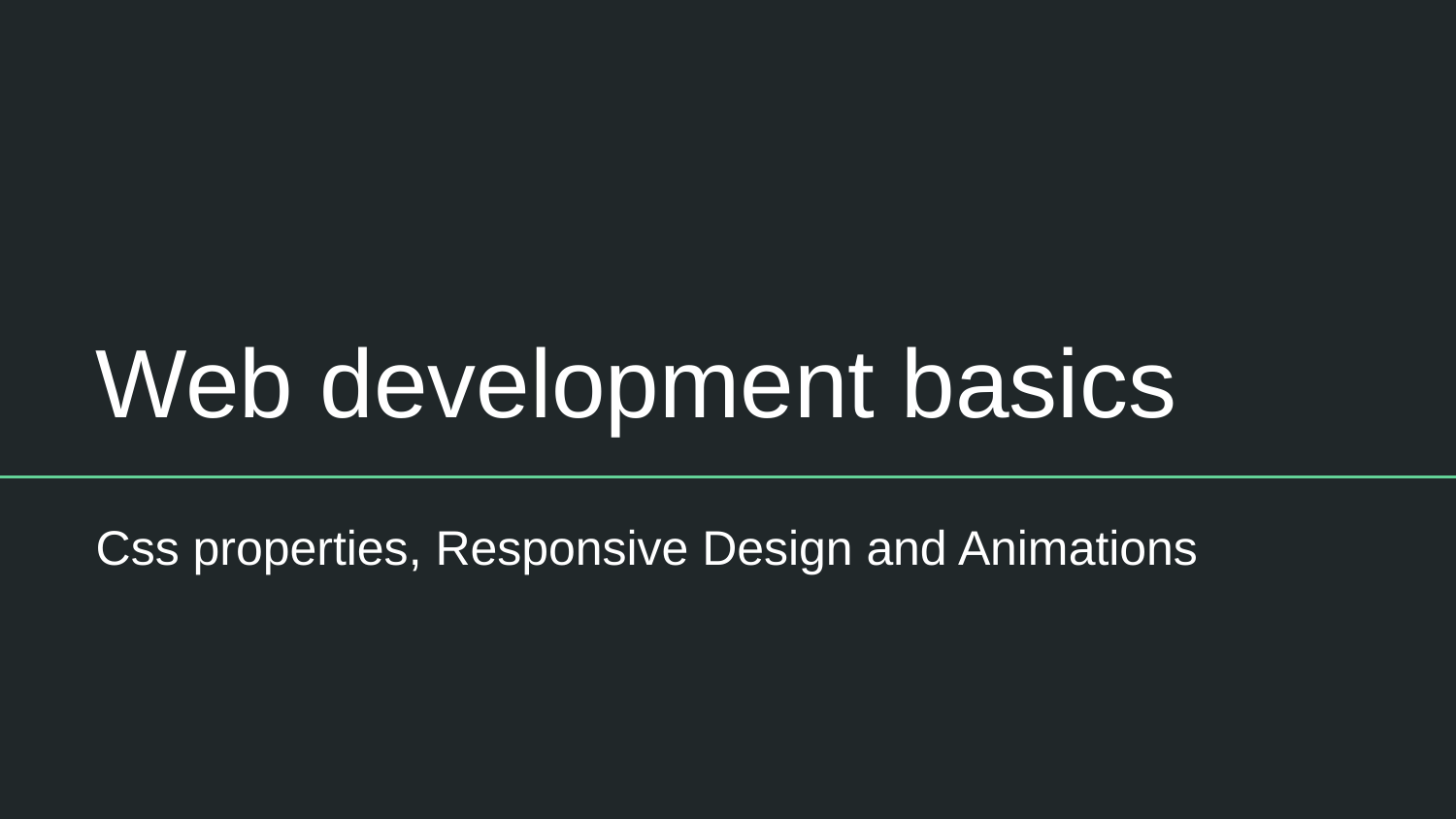

# Web development basics
Css properties, Responsive Design and Animations